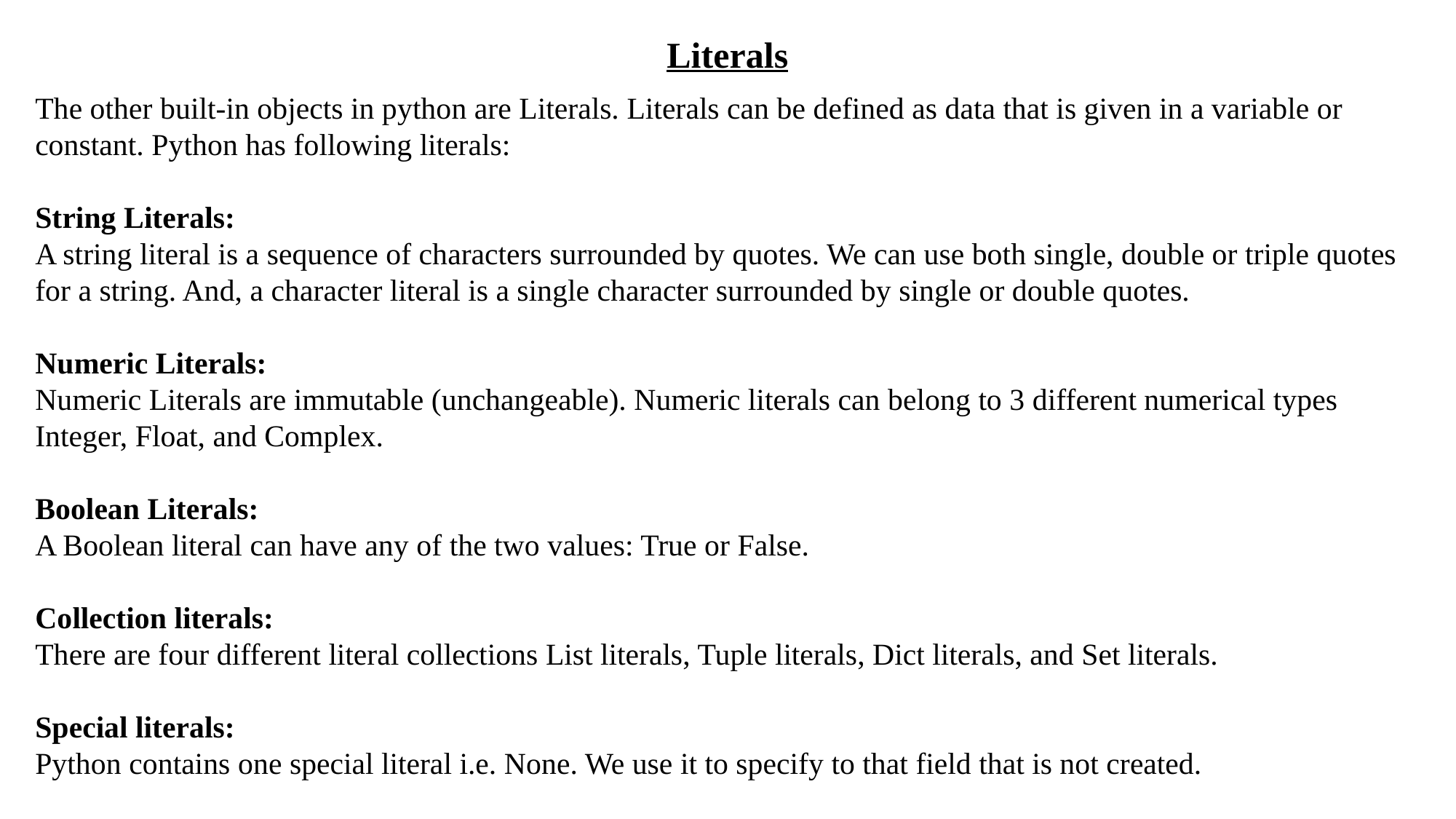

Literals

The other built-in objects in python are Literals. Literals can be defined as data that is given in a variable or constant. Python has following literals:

String Literals:
A string literal is a sequence of characters surrounded by quotes. We can use both single, double or triple quotes for a string. And, a character literal is a single character surrounded by single or double quotes.

Numeric Literals:
Numeric Literals are immutable (unchangeable). Numeric literals can belong to 3 different numerical types Integer, Float, and Complex.

Boolean Literals:
A Boolean literal can have any of the two values: True or False.

Collection literals:
There are four different literal collections List literals, Tuple literals, Dict literals, and Set literals.

Special literals:
Python contains one special literal i.e. None. We use it to specify to that field that is not created.